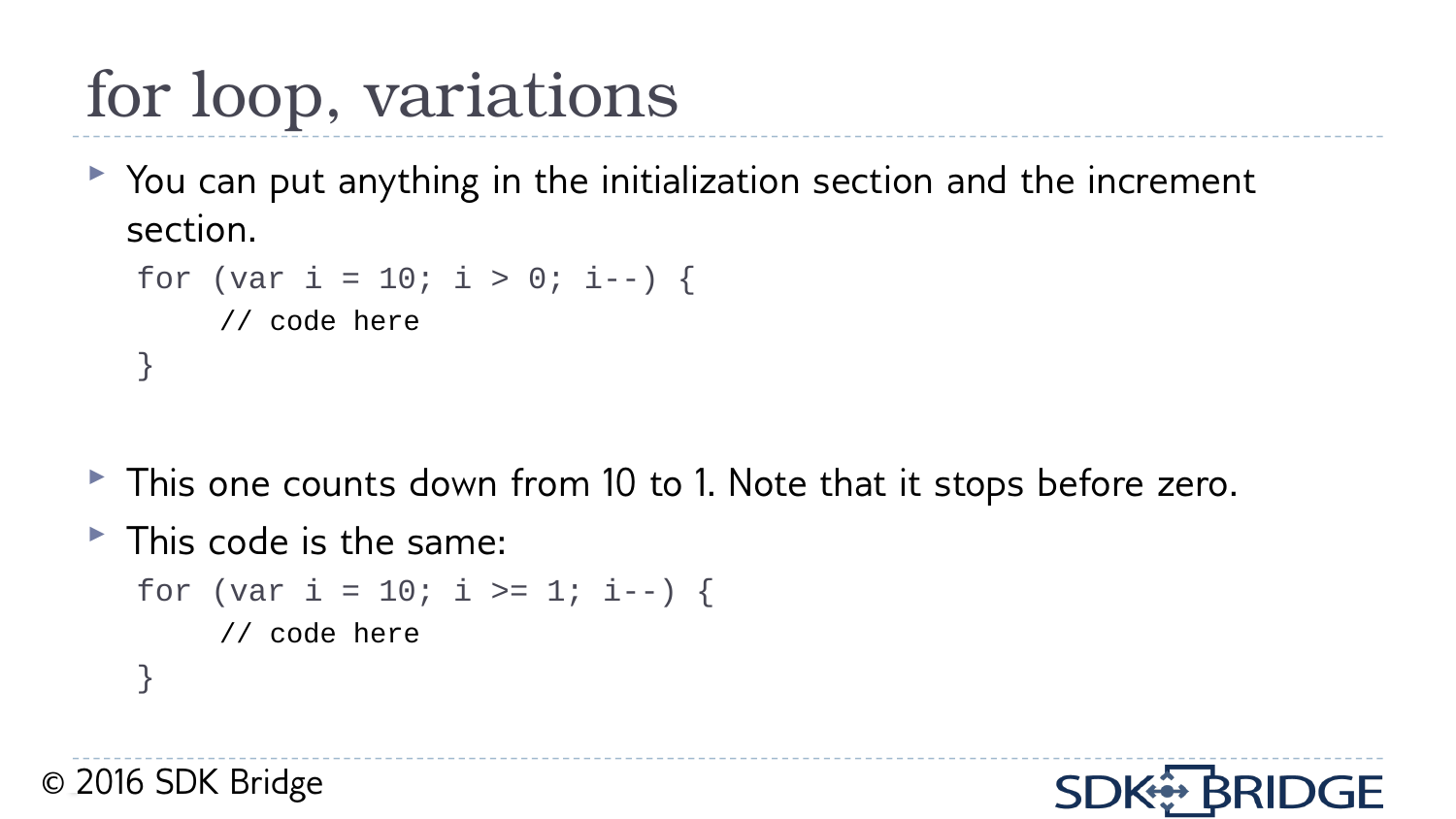

# for loop, variations
You can put anything in the initialization section and the increment section.
for (var i = 10; i > 0; i--) {
	// code here
}

This one counts down from 10 to 1. Note that it stops before zero.
This code is the same:
for (var i = 10; i >= 1; i--) {
	// code here
}